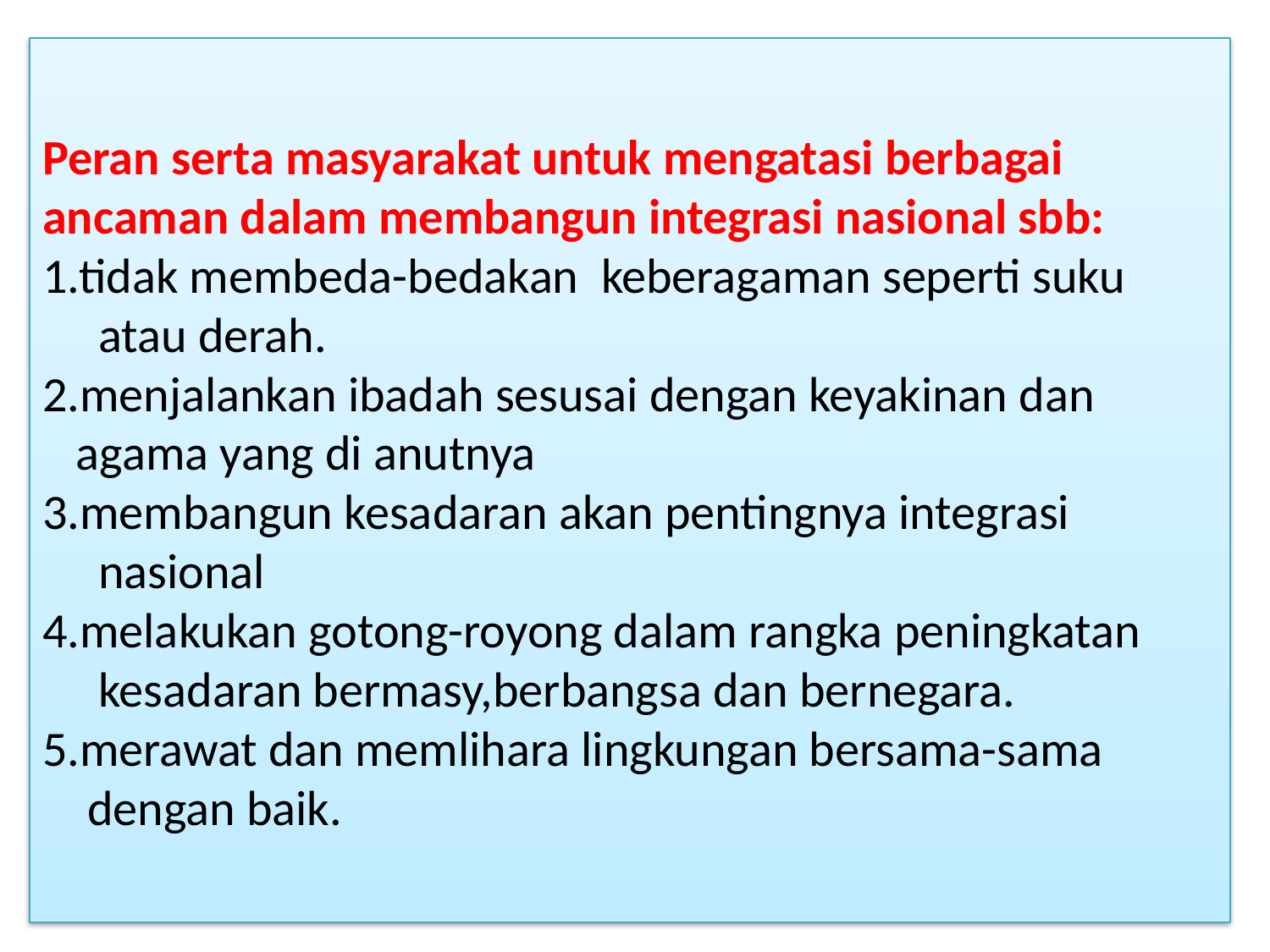

# Peran serta masyarakat untuk mengatasi berbagai ancaman dalam membangun integrasi nasional sbb: 1.tidak membeda-bedakan  keberagaman seperti suku atau derah. 2.menjalankan ibadah sesusai dengan keyakinan dan agama yang di anutnya 3.membangun kesadaran akan pentingnya integrasi nasional 4.melakukan gotong-royong dalam rangka peningkatan kesadaran bermasy,berbangsa dan bernegara. 5.merawat dan memlihara lingkungan bersama-sama dengan baik.